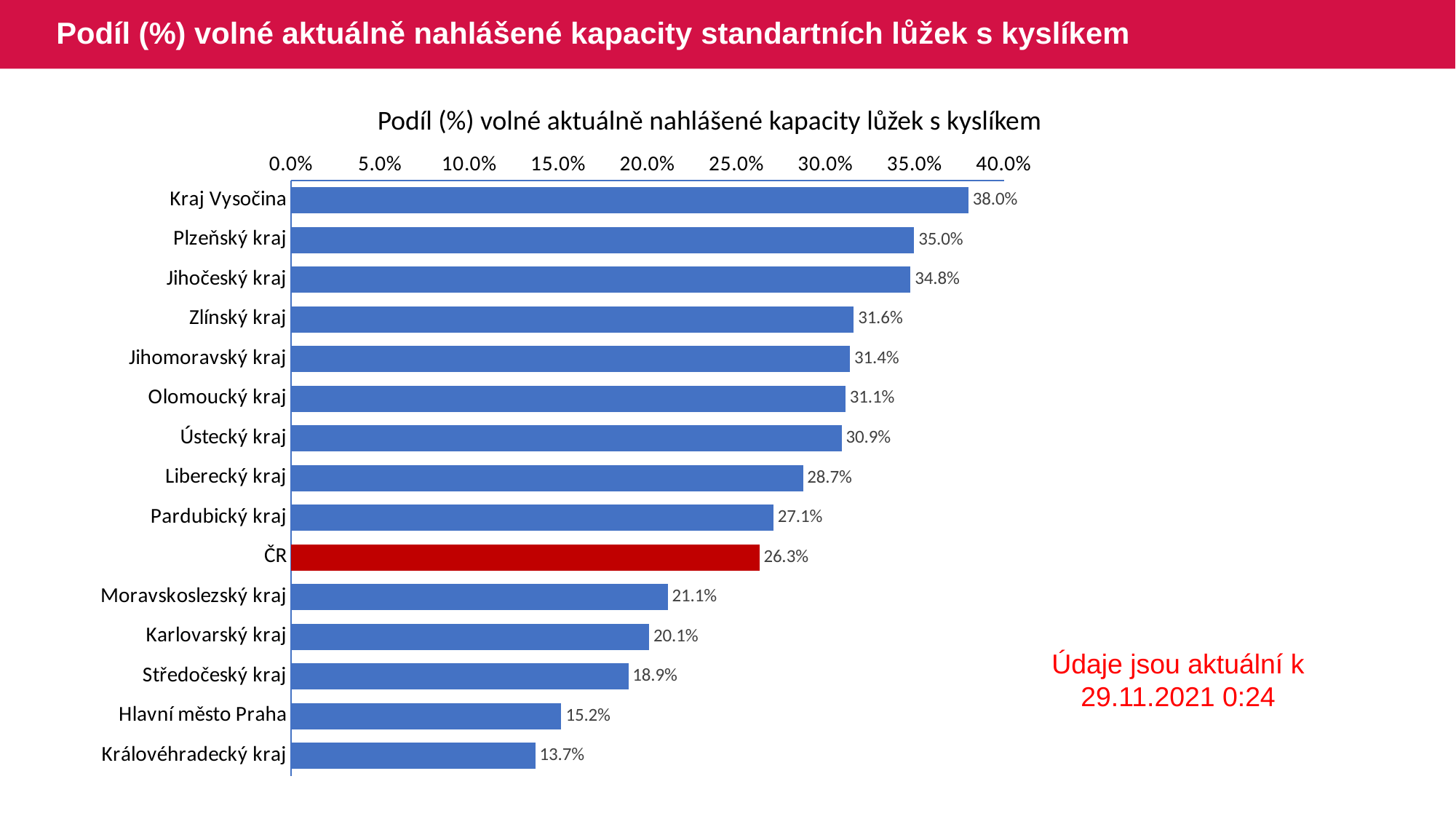

# Podíl (%) volné aktuálně nahlášené kapacity standartních lůžek s kyslíkem
Podíl (%) volné aktuálně nahlášené kapacity lůžek s kyslíkem

### Chart

| Category | Series 1 |
|---|---|
| Kraj Vysočina | 0.380103507763 |
| Plzeňský kraj | 0.34966319657 |
| Jihočeský kraj | 0.347613219094 |
| Zlínský kraj | 0.315789473684 |
| Jihomoravský kraj | 0.313725490196 |
| Olomoucký kraj | 0.311095983662 |
| Ústecký kraj | 0.308981233243 |
| Liberecký kraj | 0.287259615384 |
| Pardubický kraj | 0.270693512304 |
| ČR | 0.262835383201 |
| Moravskoslezský kraj | 0.211402266288 |
| Karlovarský kraj | 0.200956937799 |
| Středočeský kraj | 0.189247311827 |
| Hlavní město Praha | 0.151640649888 |
| Královéhradecký kraj | 0.137015781922 |
Údaje jsou aktuální k 29.11.2021 0:24